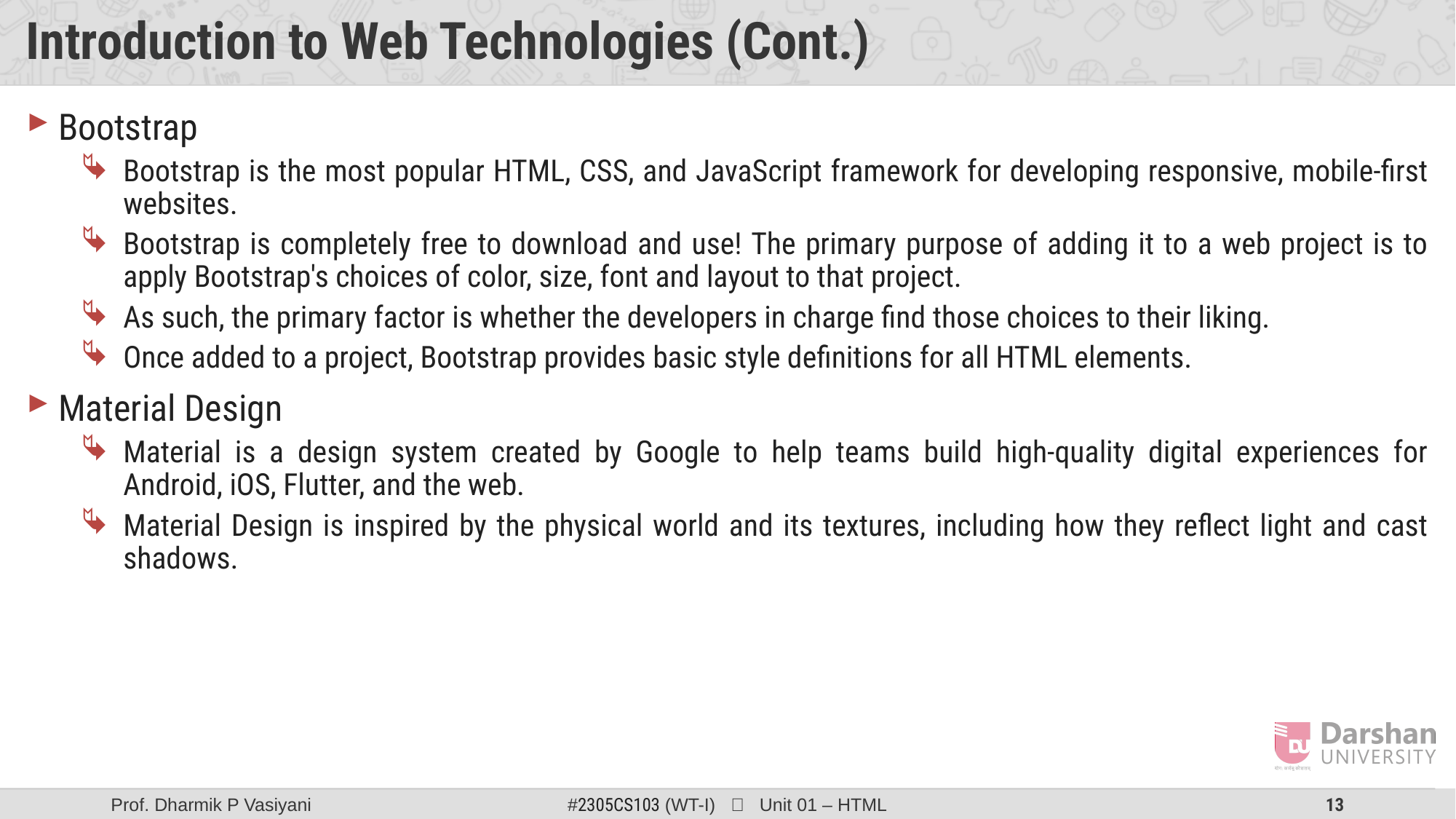

# Introduction to Web Technologies (Cont.)
Bootstrap
Bootstrap is the most popular HTML, CSS, and JavaScript framework for developing responsive, mobile-first websites.
Bootstrap is completely free to download and use! The primary purpose of adding it to a web project is to apply Bootstrap's choices of color, size, font and layout to that project.
As such, the primary factor is whether the developers in charge find those choices to their liking.
Once added to a project, Bootstrap provides basic style definitions for all HTML elements.
Material Design
Material is a design system created by Google to help teams build high-quality digital experiences for Android, iOS, Flutter, and the web.
Material Design is inspired by the physical world and its textures, including how they reflect light and cast shadows.